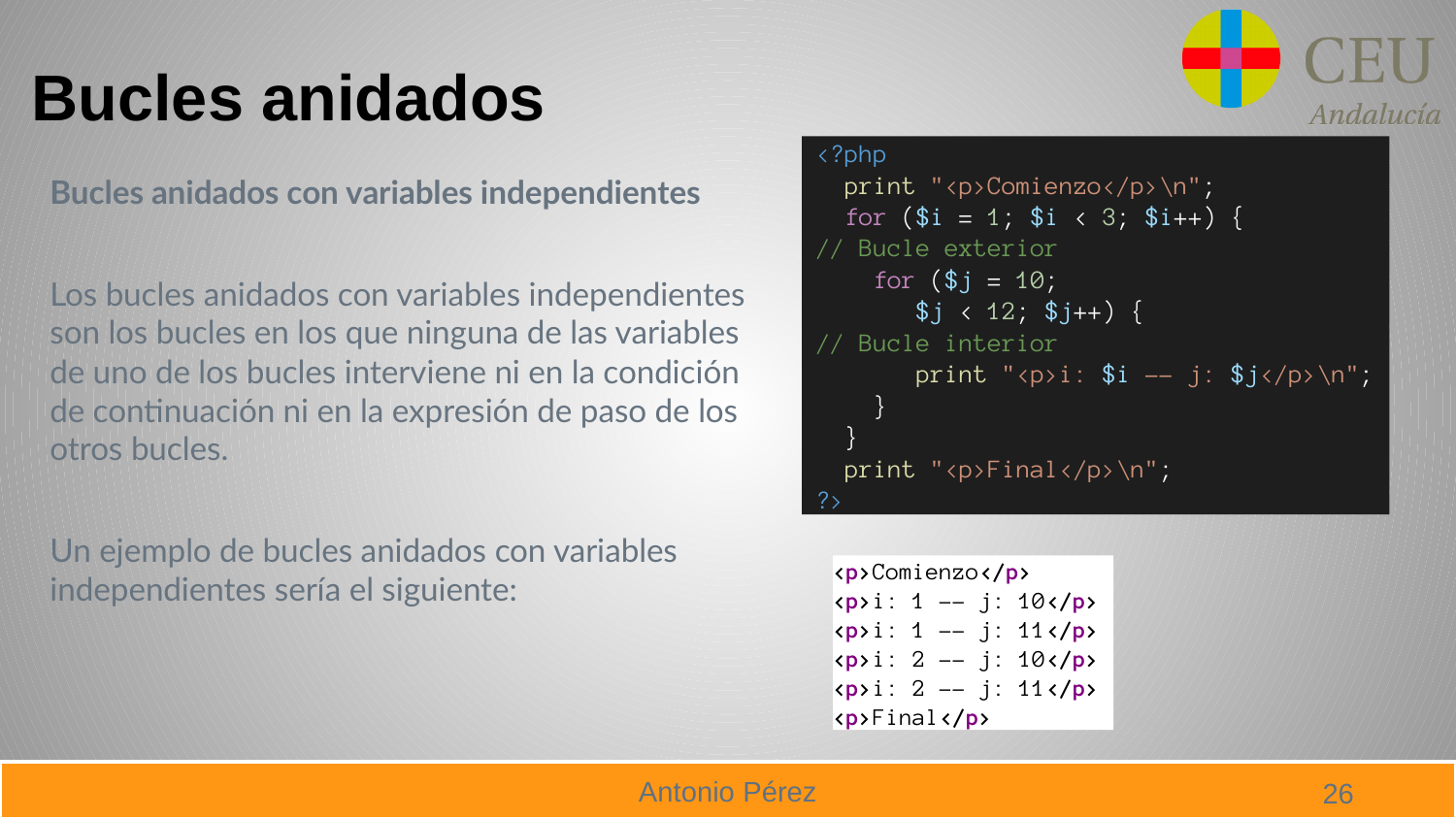

# Bucles anidados
<?php
  print "<p>Comienzo</p>\n";
  for ($i = 1; $i < 3; $i++) {
// Bucle exterior
    for ($j = 10;
       $j < 12; $j++) {
// Bucle interior
       print "<p>i: $i -- j: $j</p>\n";
    }
  }
  print "<p>Final</p>\n";
?>
Bucles anidados con variables independientes

Los bucles anidados con variables independientes son los bucles en los que ninguna de las variables de uno de los bucles interviene ni en la condición de continuación ni en la expresión de paso de los otros bucles.

Un ejemplo de bucles anidados con variables independientes sería el siguiente:
<p>Comienzo</p>
<p>i: 1 -- j: 10</p>
<p>i: 1 -- j: 11</p>
<p>i: 2 -- j: 10</p>
<p>i: 2 -- j: 11</p>
<p>Final</p>
26